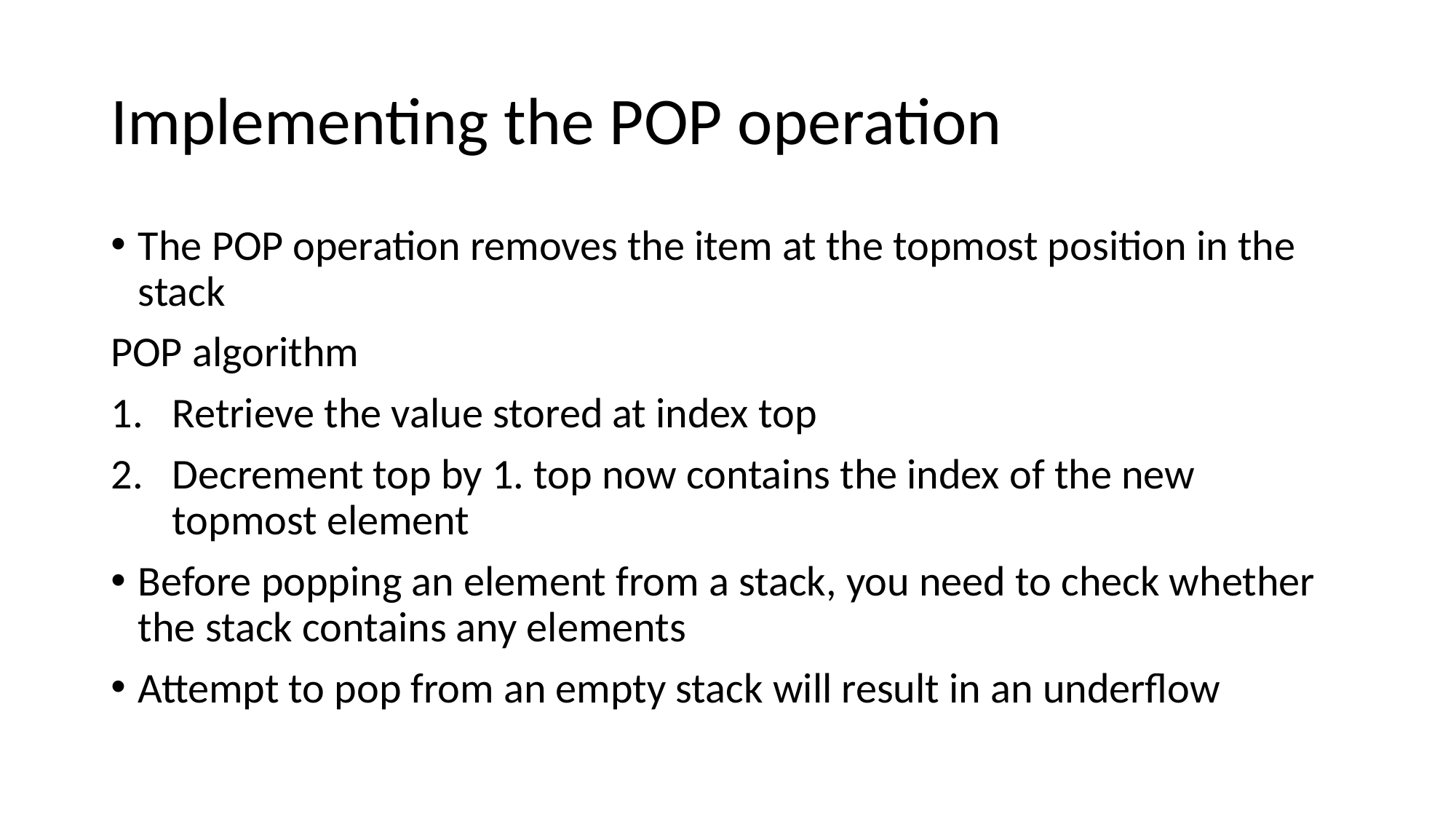

# Implementing the POP operation
The POP operation removes the item at the topmost position in the stack
POP algorithm
Retrieve the value stored at index top
Decrement top by 1. top now contains the index of the new topmost element
Before popping an element from a stack, you need to check whether the stack contains any elements
Attempt to pop from an empty stack will result in an underflow